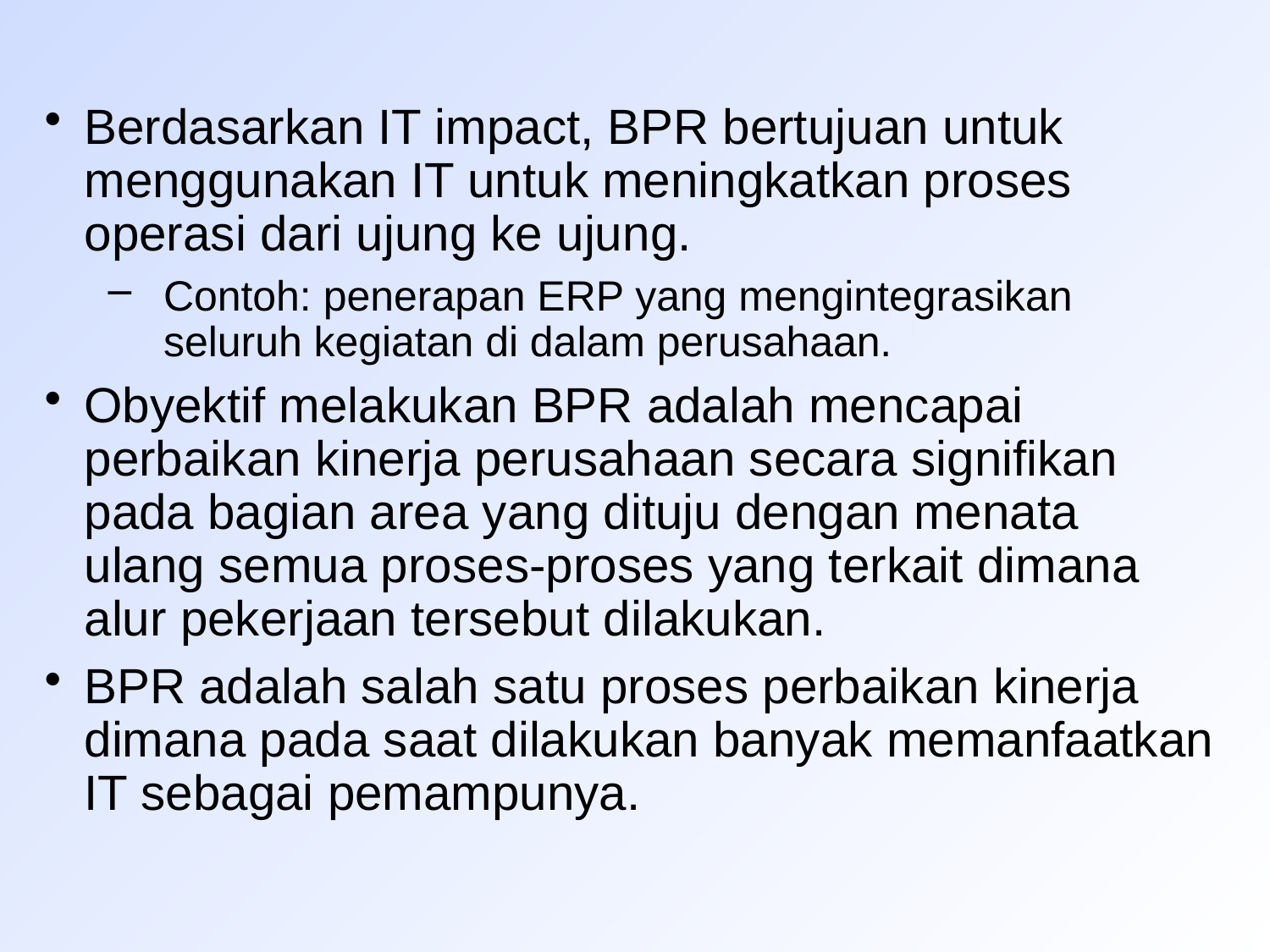

#
Berdasarkan IT impact, BPR bertujuan untuk menggunakan IT untuk meningkatkan proses operasi dari ujung ke ujung.
Contoh: penerapan ERP yang mengintegrasikan seluruh kegiatan di dalam perusahaan.
Obyektif melakukan BPR adalah mencapai perbaikan kinerja perusahaan secara signifikan pada bagian area yang dituju dengan menata ulang semua proses-proses yang terkait dimana alur pekerjaan tersebut dilakukan.
BPR adalah salah satu proses perbaikan kinerja dimana pada saat dilakukan banyak memanfaatkan IT sebagai pemampunya.